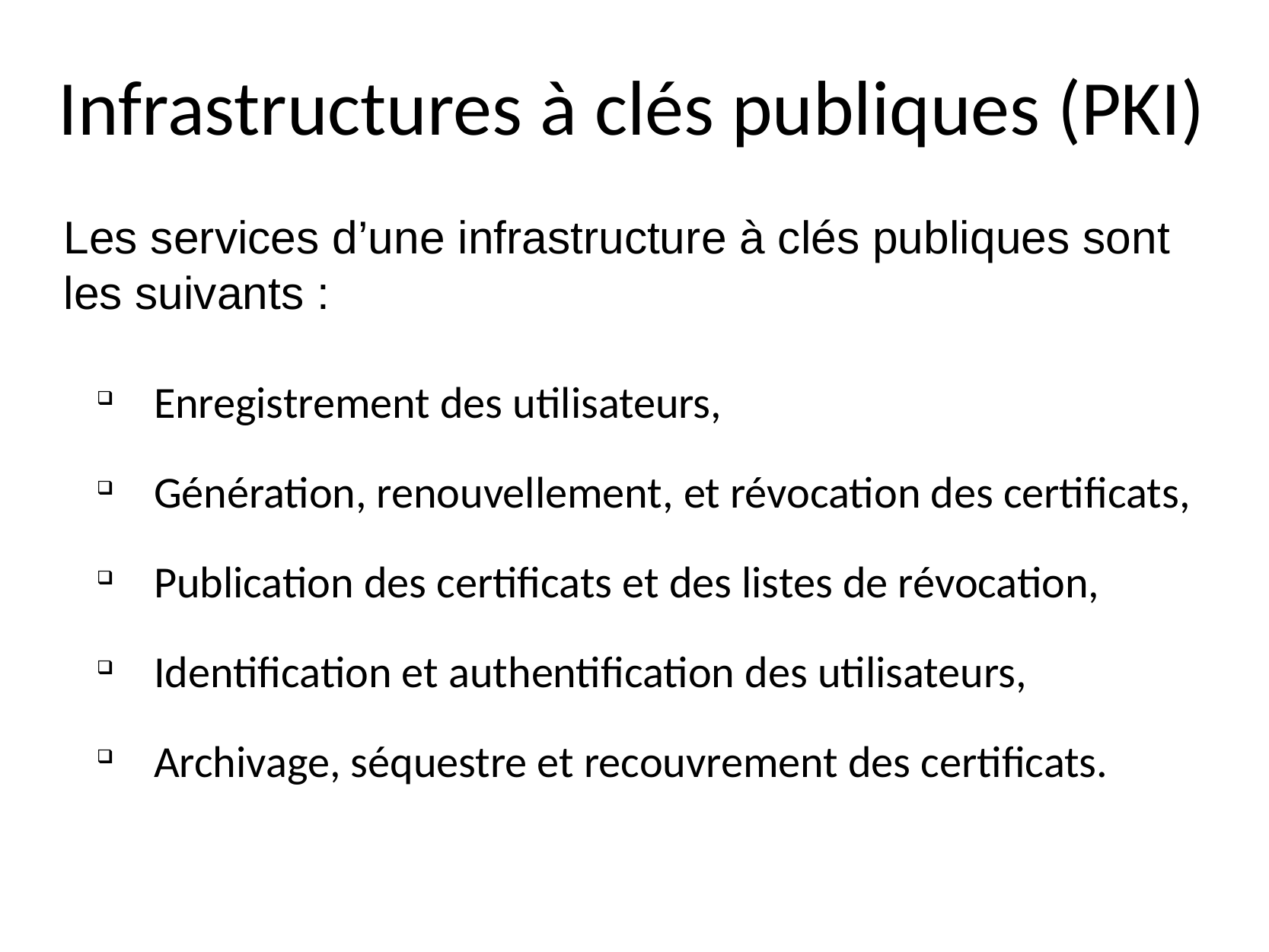

# Infrastructures à clés publiques (PKI)
Les services d’une infrastructure à clés publiques sont les suivants :
Enregistrement des utilisateurs,
Génération, renouvellement, et révocation des certificats,
Publication des certificats et des listes de révocation,
Identification et authentification des utilisateurs,
Archivage, séquestre et recouvrement des certificats.